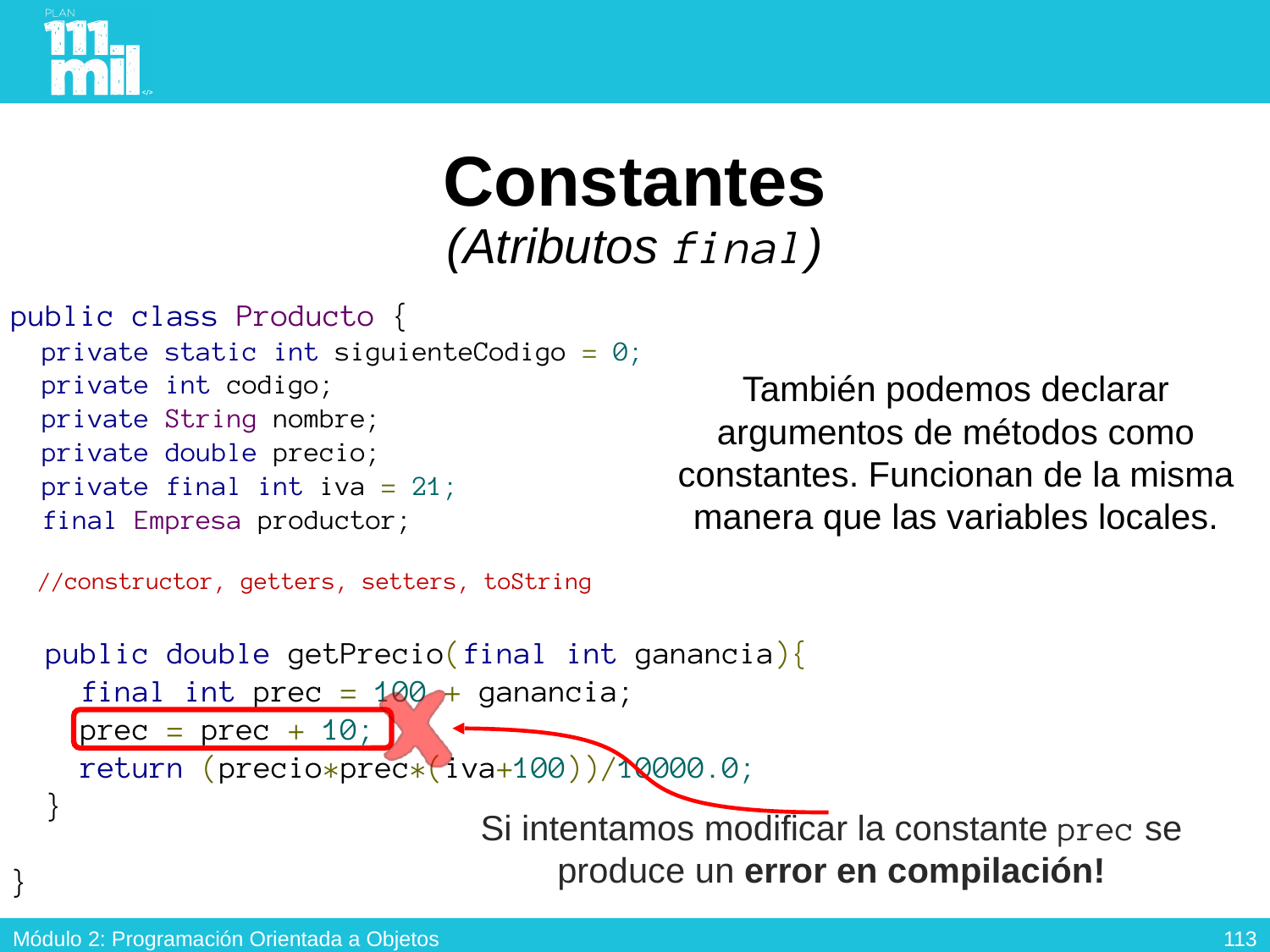

# Constantes (Atributos final)
public class Producto {
  private static int siguienteCodigo = 0;
  private int codigo;
  private String nombre;
  private double precio;
  private final int iva = 21;
  final Empresa productor;

  //constructor, getters, setters, toString

  public double getPrecio(final int ganancia){
    final int prec = 100 + ganancia;
    prec = prec + 10;
    return (precio*prec*(iva+100))/10000.0;
  }

}
También podemos declarar argumentos de métodos como constantes. Funcionan de la misma manera que las variables locales.

Si intentamos modificar la constante prec se produce un error en compilación!
113
Módulo 2: Programación Orientada a Objetos